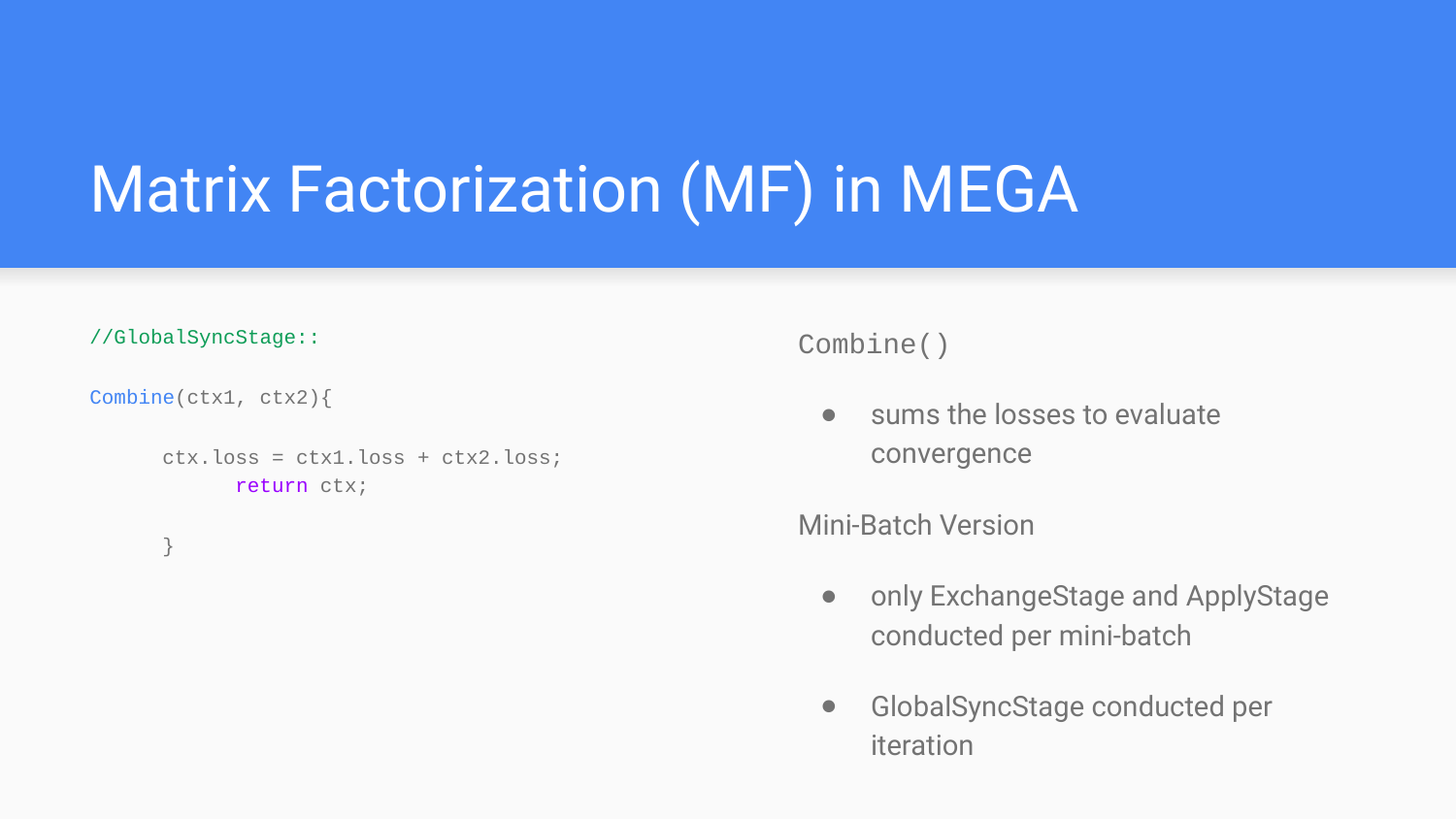

# Matrix Factorization (MF) in MEGA
//GlobalSyncStage::
Combine(ctx1, ctx2){
ctx.loss = ctx1.loss + ctx2.loss;
	return ctx;
}

Combine()
sums the losses to evaluate convergence
Mini-Batch Version
only ExchangeStage and ApplyStage conducted per mini-batch
GlobalSyncStage conducted per iteration